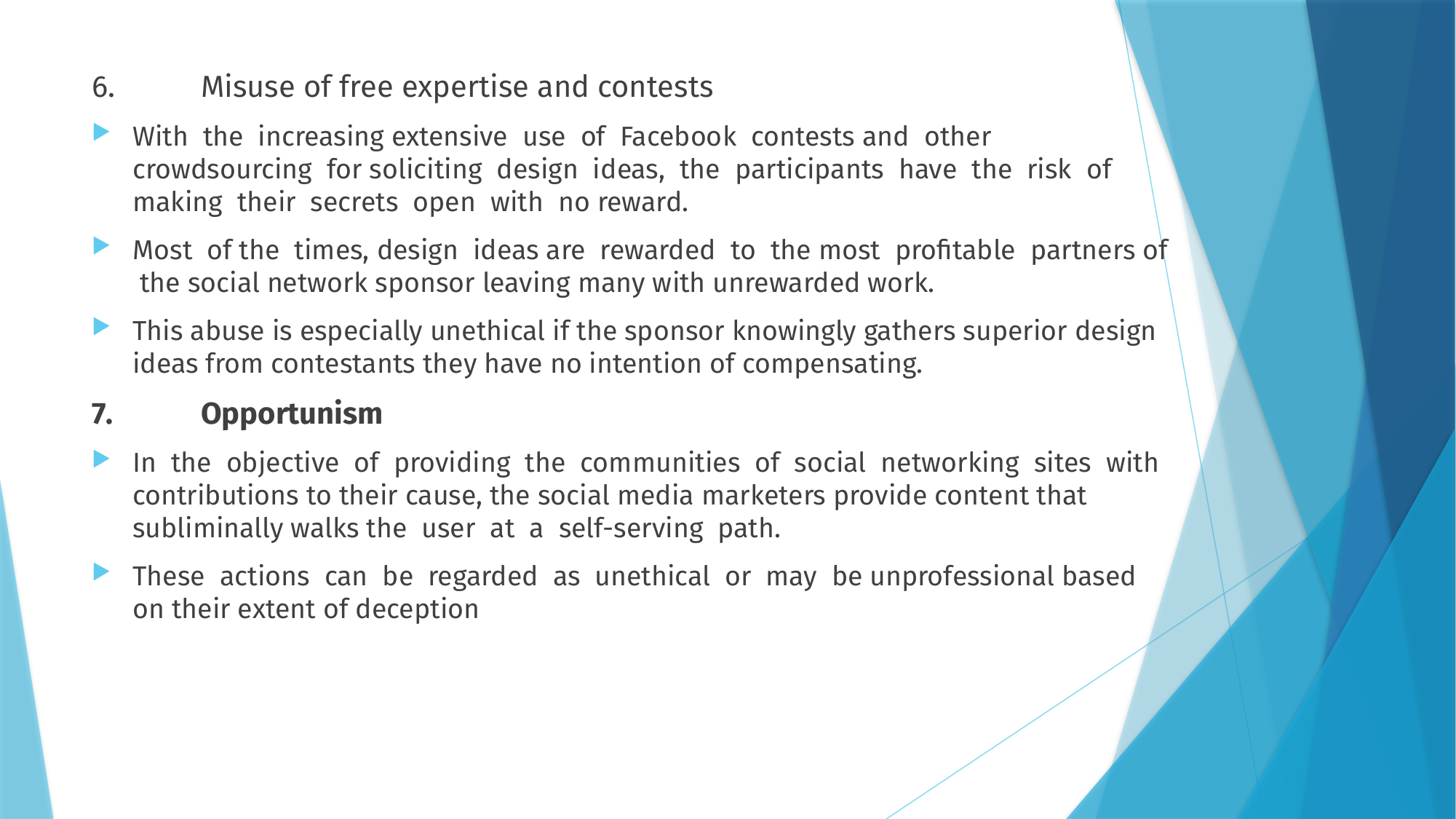

6.	Misuse of free expertise and contests
With  the  increasing extensive  use  of  Facebook  contests and  other  crowdsourcing  for soliciting  design  ideas,  the  participants  have  the  risk  of  making  their  secrets  open  with  no reward.
Most  of the  times, design  ideas are  rewarded  to  the most  profitable  partners of  the social network sponsor leaving many with unrewarded work.
This abuse is especially unethical if the sponsor knowingly gathers superior design ideas from contestants they have no intention of compensating.
7.	Opportunism
In  the  objective  of  providing  the  communities  of  social  networking  sites  with contributions to their cause, the social media marketers provide content that subliminally walks the  user  at  a  self-serving  path.
These  actions  can  be  regarded  as  unethical  or  may  be unprofessional based on their extent of deception